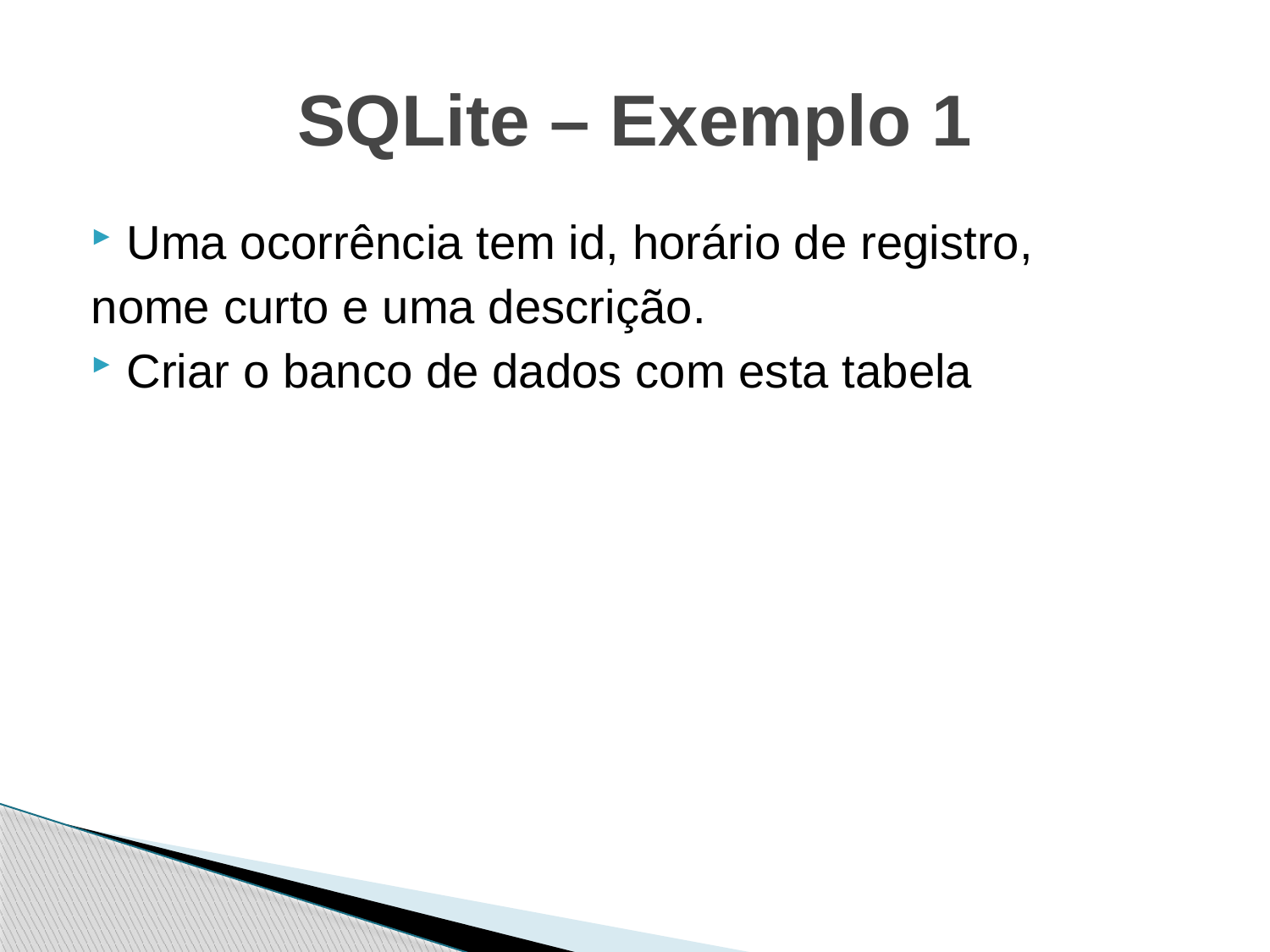

# SQLite – Exemplo 1
Uma ocorrência tem id, horário de registro,
nome curto e uma descrição.
Criar o banco de dados com esta tabela